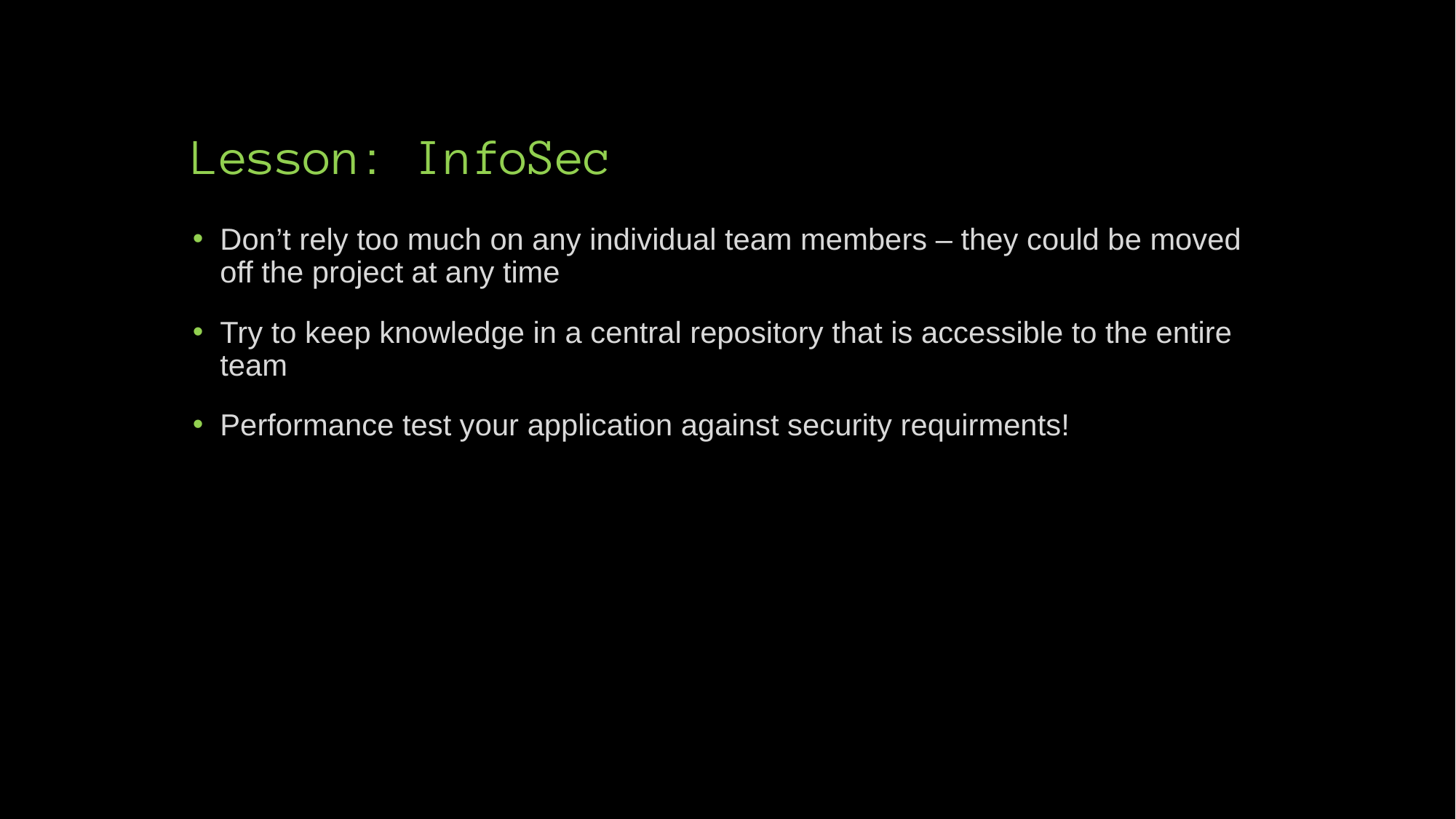

# Lesson: InfoSec
Don’t rely too much on any individual team members – they could be moved off the project at any time
Try to keep knowledge in a central repository that is accessible to the entire team
Performance test your application against security requirments!